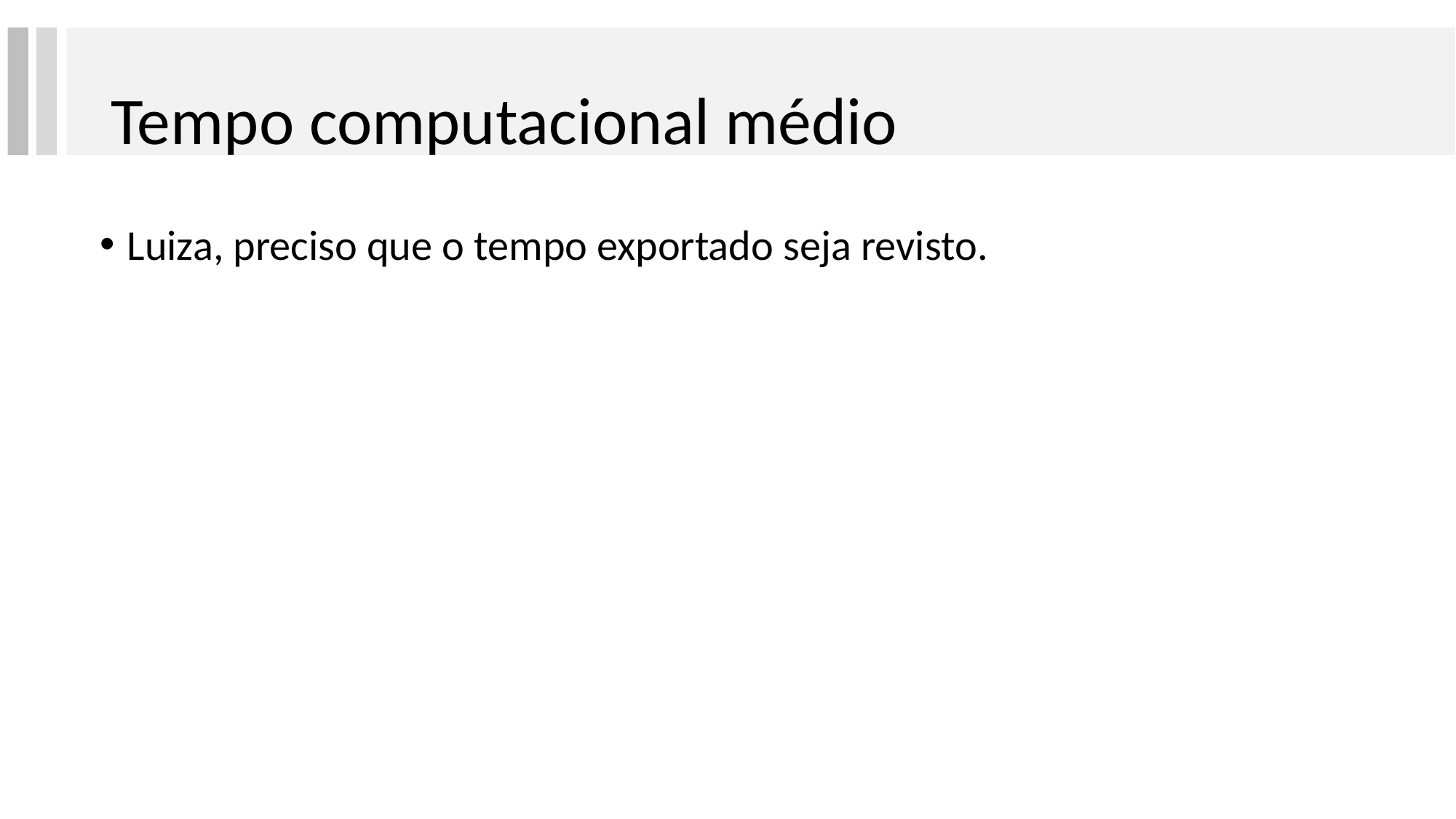

# Tempo computacional médio
Luiza, preciso que o tempo exportado seja revisto.